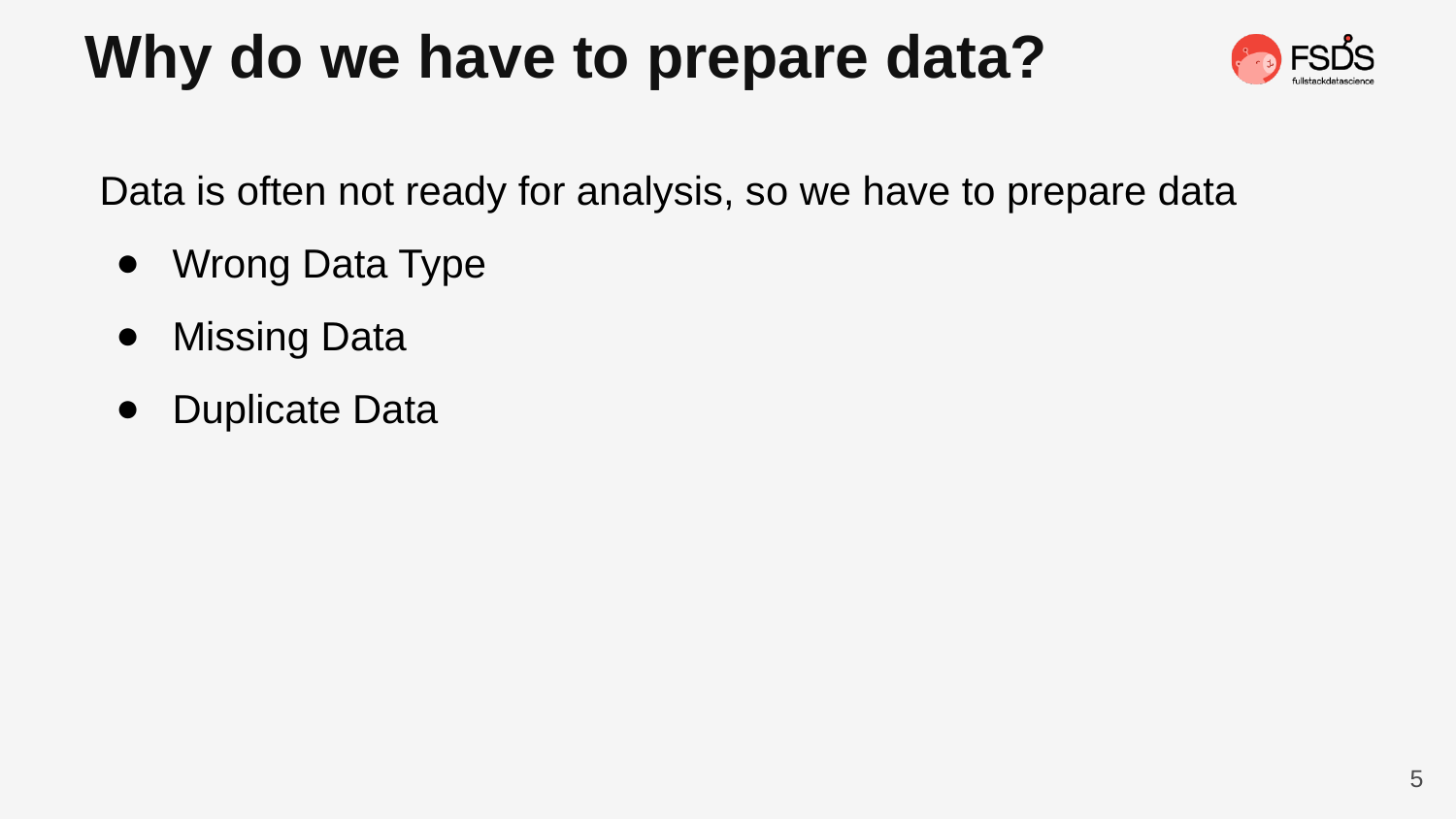

Why do we have to prepare data?

Data is often not ready for analysis, so we have to prepare data
Wrong Data Type
Missing Data
Duplicate Data
5